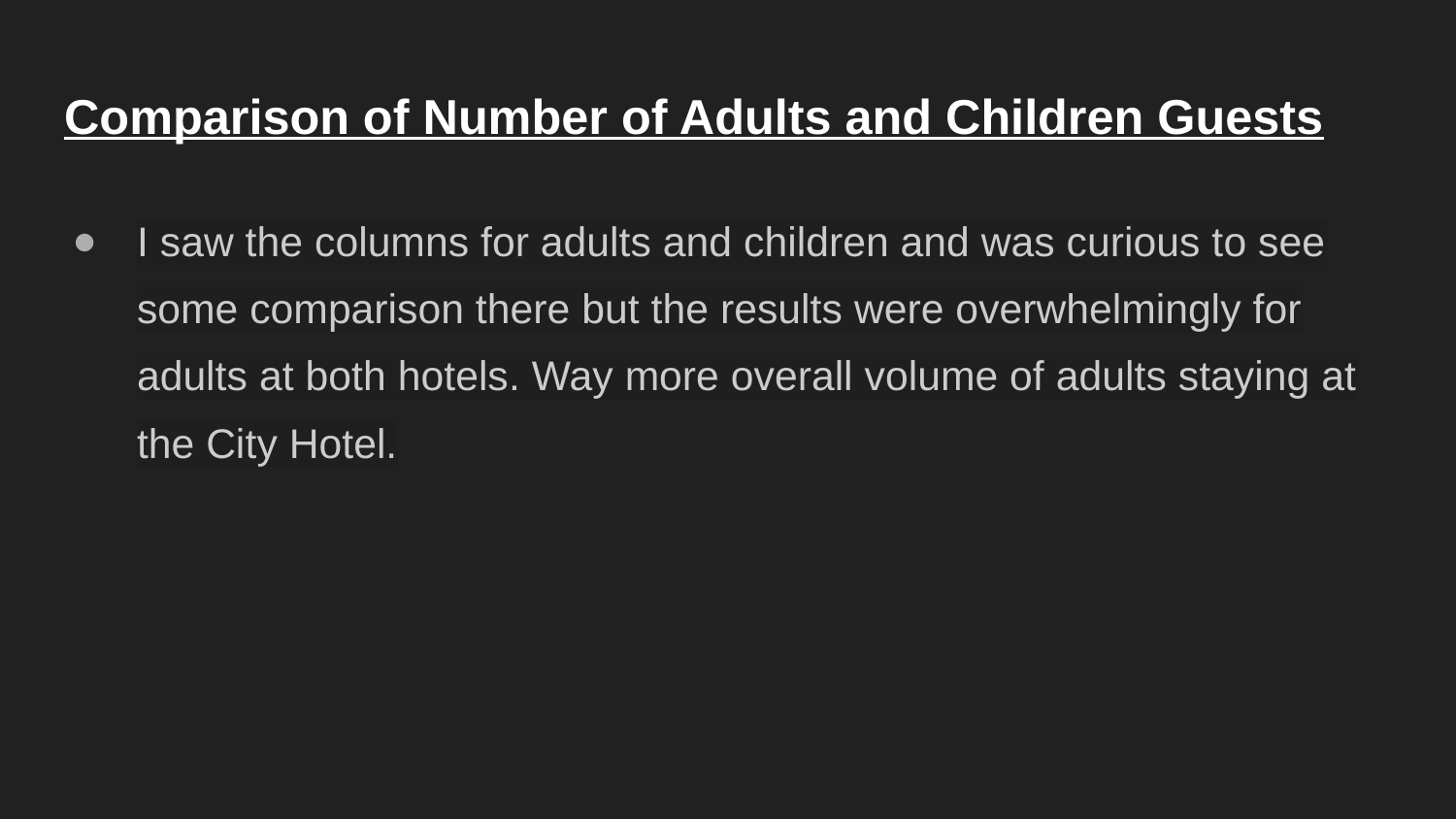

# Comparison of Number of Adults and Children Guests
I saw the columns for adults and children and was curious to see some comparison there but the results were overwhelmingly for adults at both hotels. Way more overall volume of adults staying at the City Hotel.